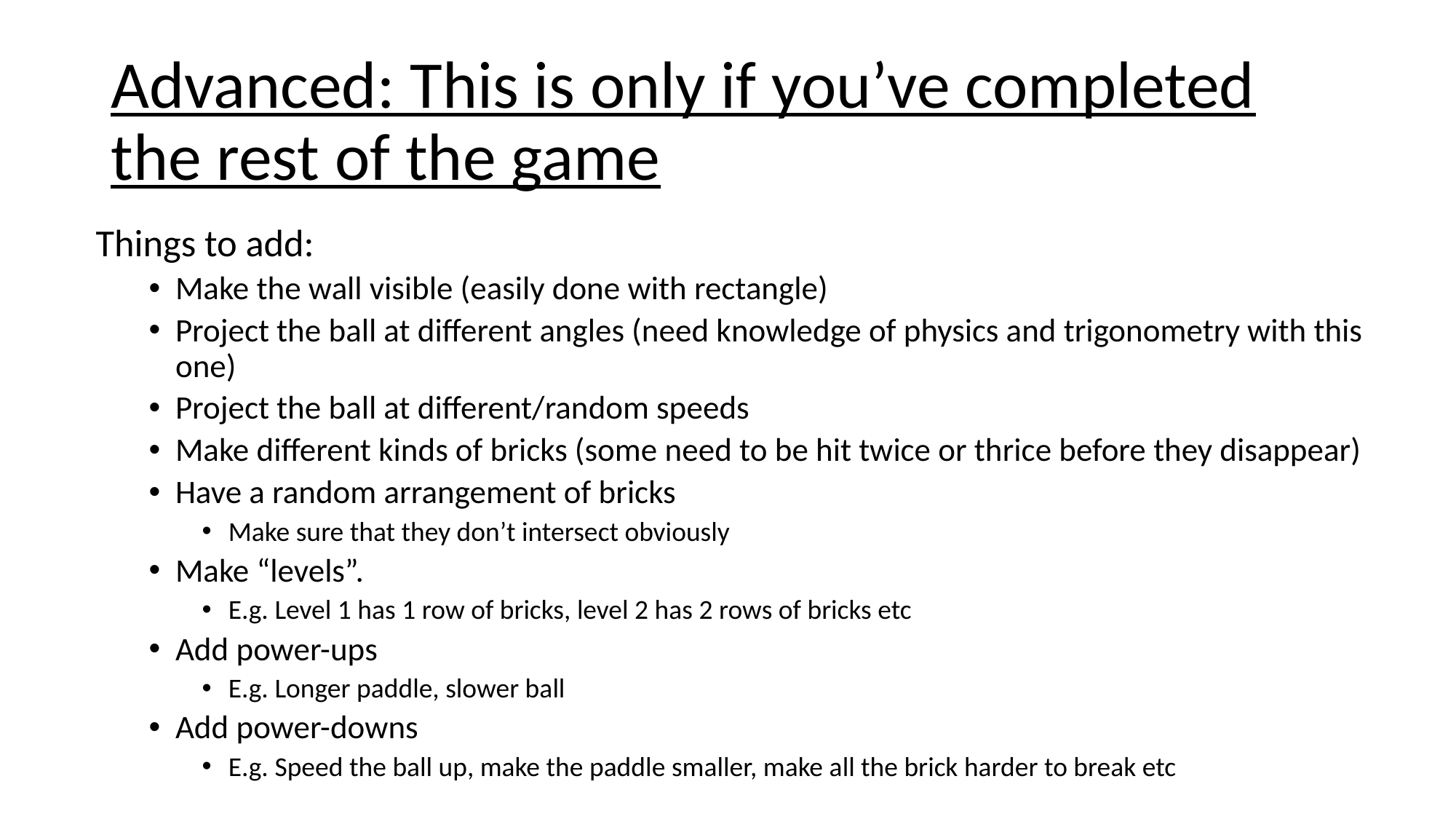

# Advanced: This is only if you’ve completed the rest of the game
Things to add:
Make the wall visible (easily done with rectangle)
Project the ball at different angles (need knowledge of physics and trigonometry with this one)
Project the ball at different/random speeds
Make different kinds of bricks (some need to be hit twice or thrice before they disappear)
Have a random arrangement of bricks
Make sure that they don’t intersect obviously
Make “levels”.
E.g. Level 1 has 1 row of bricks, level 2 has 2 rows of bricks etc
Add power-ups
E.g. Longer paddle, slower ball
Add power-downs
E.g. Speed the ball up, make the paddle smaller, make all the brick harder to break etc